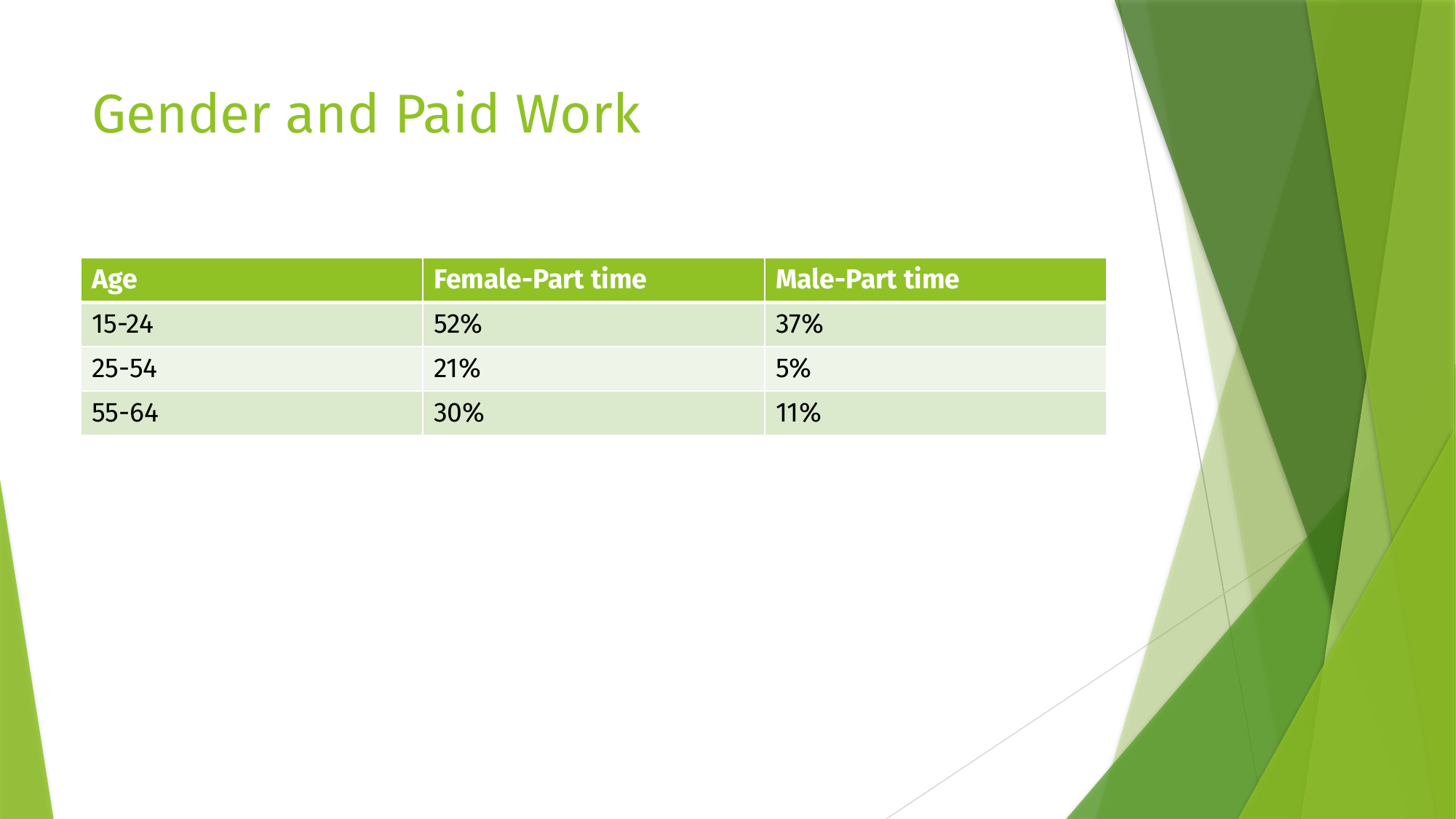

# Gender and Paid Work
| Age | Female-Part time | Male-Part time |
| --- | --- | --- |
| 15-24 | 52% | 37% |
| 25-54 | 21% | 5% |
| 55-64 | 30% | 11% |